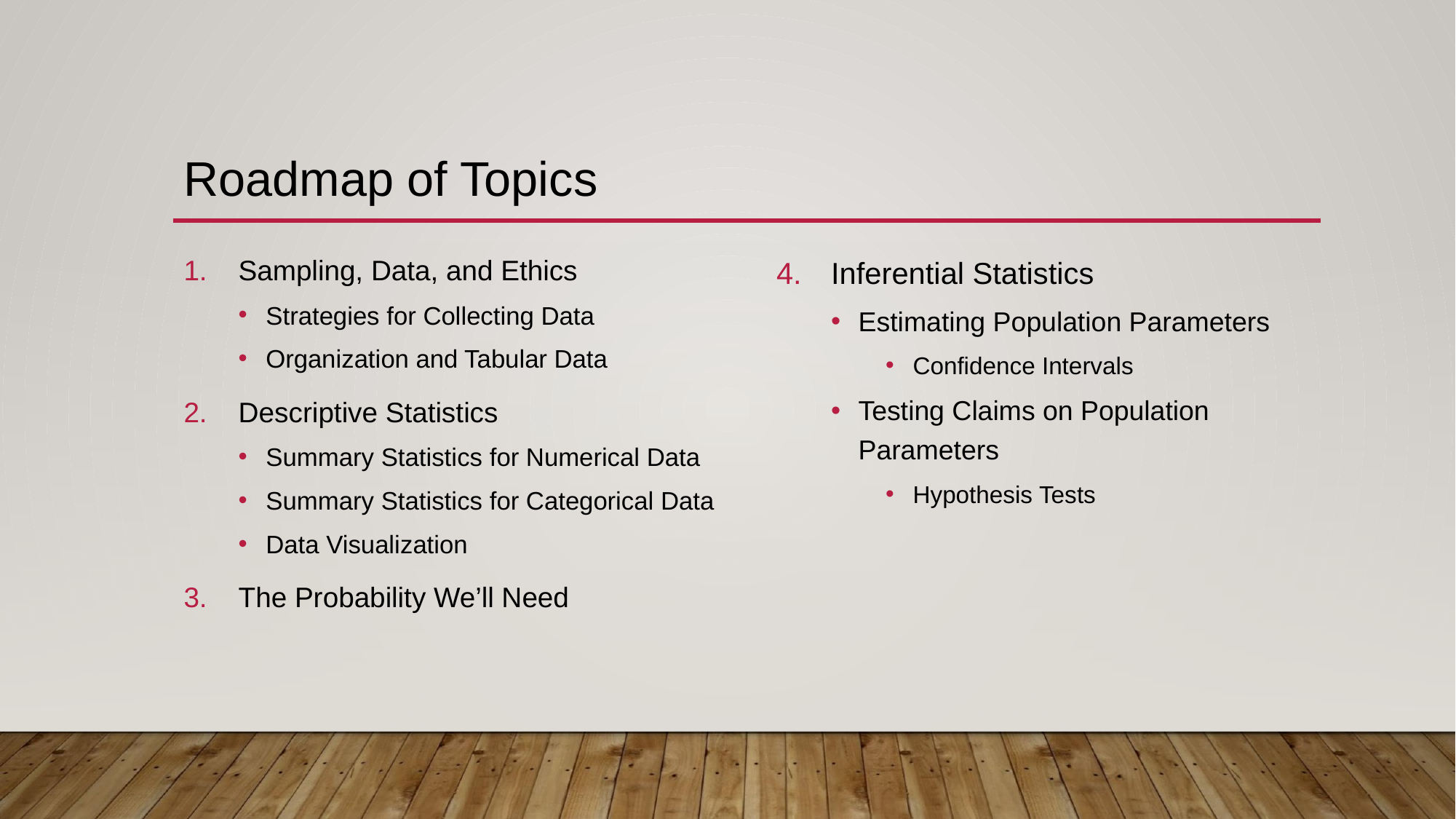

# Roadmap of Topics
Sampling, Data, and Ethics
Strategies for Collecting Data
Organization and Tabular Data
Descriptive Statistics
Summary Statistics for Numerical Data
Summary Statistics for Categorical Data
Data Visualization
The Probability We’ll Need
Inferential Statistics
Estimating Population Parameters
Confidence Intervals
Testing Claims on Population Parameters
Hypothesis Tests